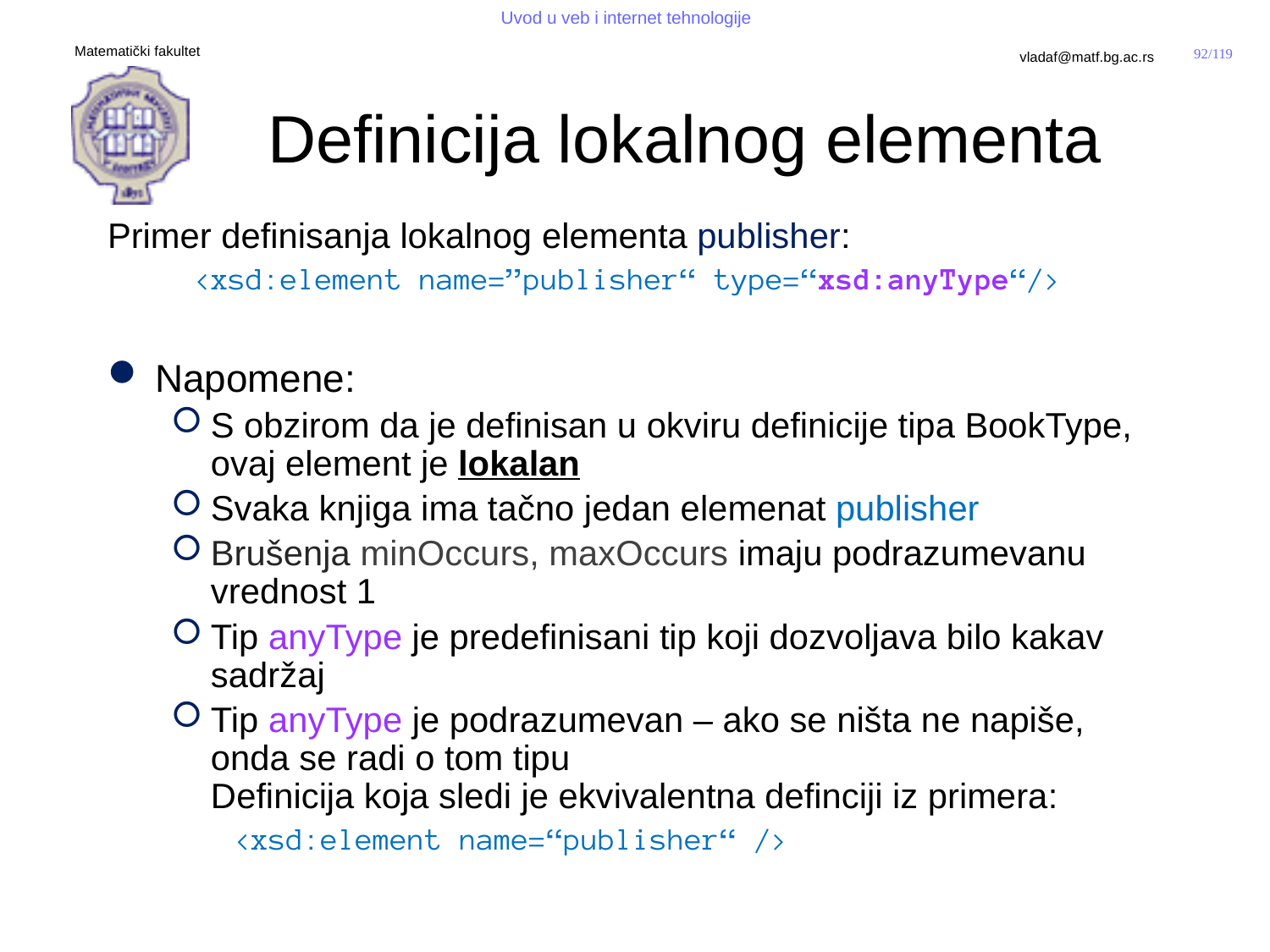

# Definicija lokalnog elementa
Primer definisanja lokalnog elementa publisher:
     <xsd:element name=”publisher“ type=“xsd:anyType“/>

Napomene:
S obzirom da je definisan u okviru definicije tipa BookType, ovaj element je lokalan
Svaka knjiga ima tačno jedan elemenat publisher
Brušenja minOccurs, maxOccurs imaju podrazumevanu vrednost 1
Tip anyType je predefinisani tip koji dozvoljava bilo kakav sadržaj
Tip anyType je podrazumevan – ako se ništa ne napiše, onda se radi o tom tipu
Definicija koja sledi je ekvivalentna definciji iz primera:
<xsd:element name=“publisher“ />